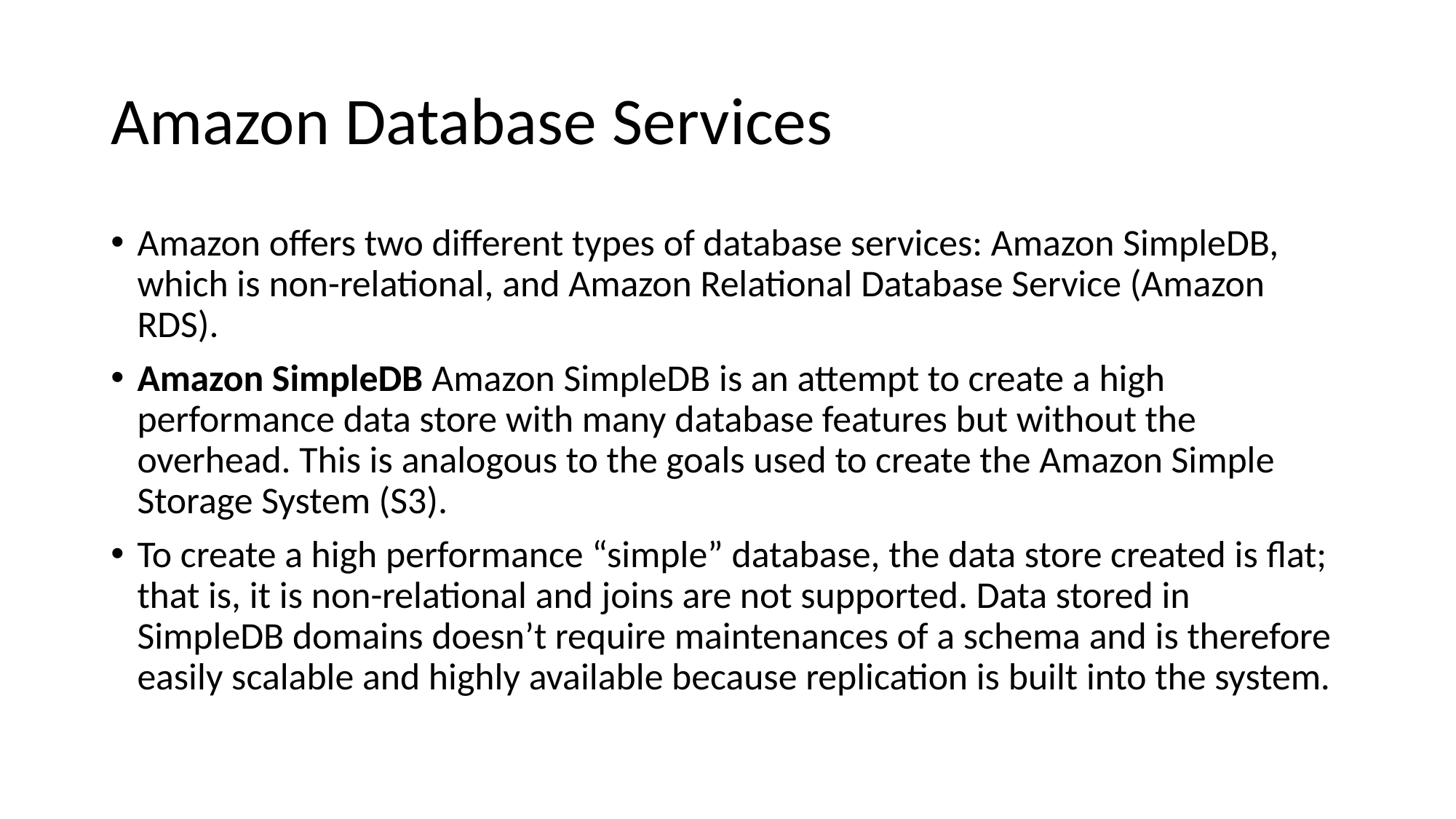

# Amazon Database Services
Amazon offers two different types of database services: Amazon SimpleDB, which is non-relational, and Amazon Relational Database Service (Amazon RDS).
Amazon SimpleDB Amazon SimpleDB is an attempt to create a high performance data store with many database features but without the overhead. This is analogous to the goals used to create the Amazon Simple Storage System (S3).
To create a high performance “simple” database, the data store created is flat; that is, it is non-relational and joins are not supported. Data stored in SimpleDB domains doesn’t require maintenances of a schema and is therefore easily scalable and highly available because replication is built into the system.